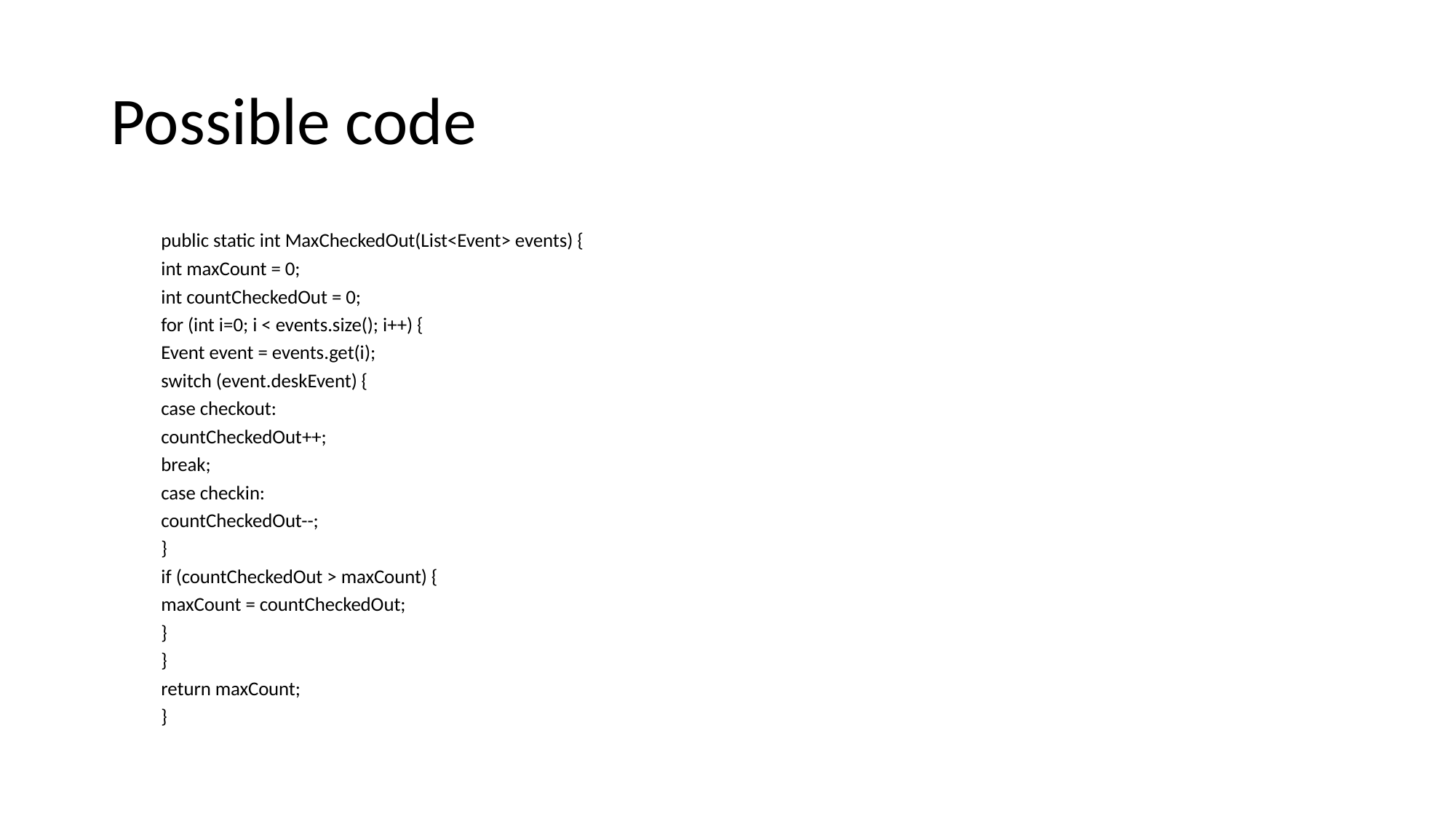

# Possible code
	public static int MaxCheckedOut(List<Event> events) {
		int maxCount = 0;
		int countCheckedOut = 0;
		for (int i=0; i < events.size(); i++) {
			Event event = events.get(i);
			switch (event.deskEvent) {
			case checkout:
				countCheckedOut++;
				break;
			case checkin:
				countCheckedOut--;
			}
			if (countCheckedOut > maxCount) {
				maxCount = countCheckedOut;
			}
		}
		return maxCount;
	}